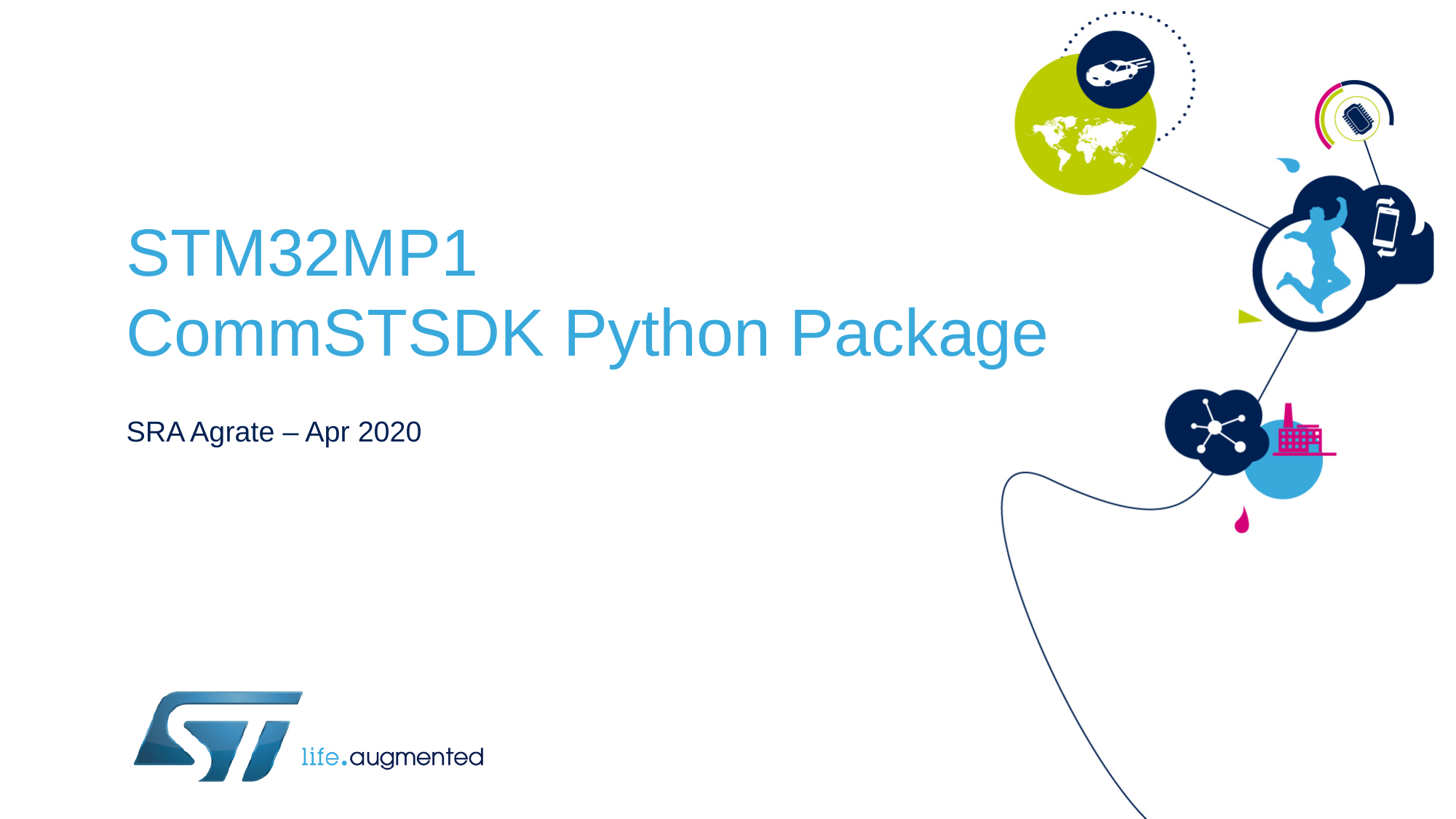

# STM32MP1 CommSTSDK Python Package
SRA Agrate – Apr 2020